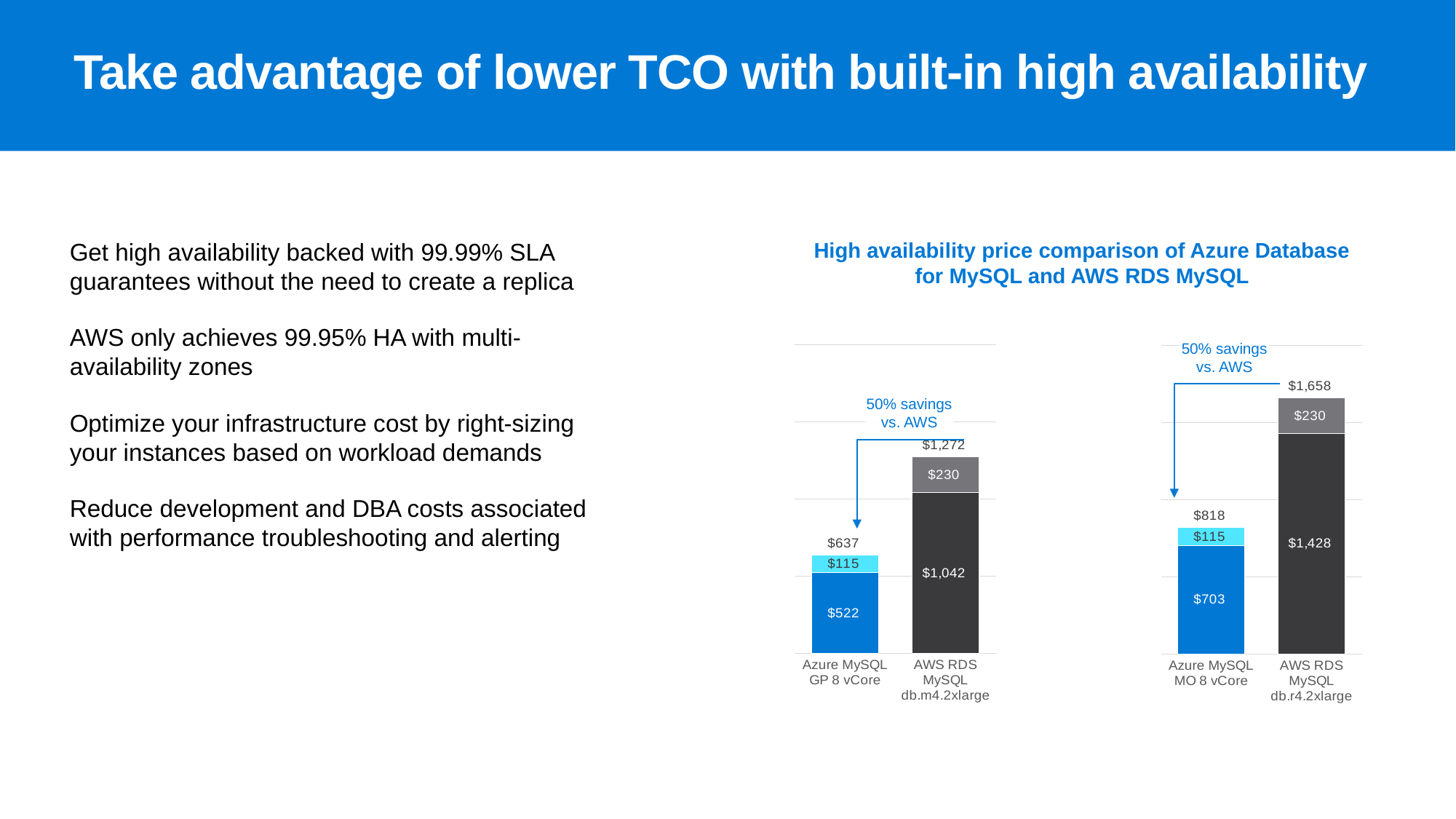

# Take advantage of lower TCO with built-in high availability
High availability price comparison of Azure Database for MySQL and AWS RDS MySQL
Get high availability backed with 99.99% SLA guarantees without the need to create a replica
AWS only achieves 99.95% HA with multi-availability zones
Optimize your infrastructure cost by right-sizing your instances based on workload demands
Reduce development and DBA costs associated with performance troubleshooting and alerting

### Chart

| Category | Compute Cost | Storage Cost | Total Monthly Cost |
|---|---|---|---|
| Azure MySQL GP 8 vCore | 521.544 | 115.0 | 636.544 |
| AWS RDS MySQL db.m4.2xlarge | 1041.6 | 230.0 | 1271.6 |

### Chart

| Category | Compute Cost | Storage Cost | Total Monthly Cost |
|---|---|---|---|
| Azure MySQL MO 8 vCore | 703.0799999999999 | 115.0 | 818.0799999999999 |
| AWS RDS MySQL db.r4.2xlarge | 1428.48 | 230.0 | 1658.48 |
50% savings vs. AWS

50% savings vs. AWS